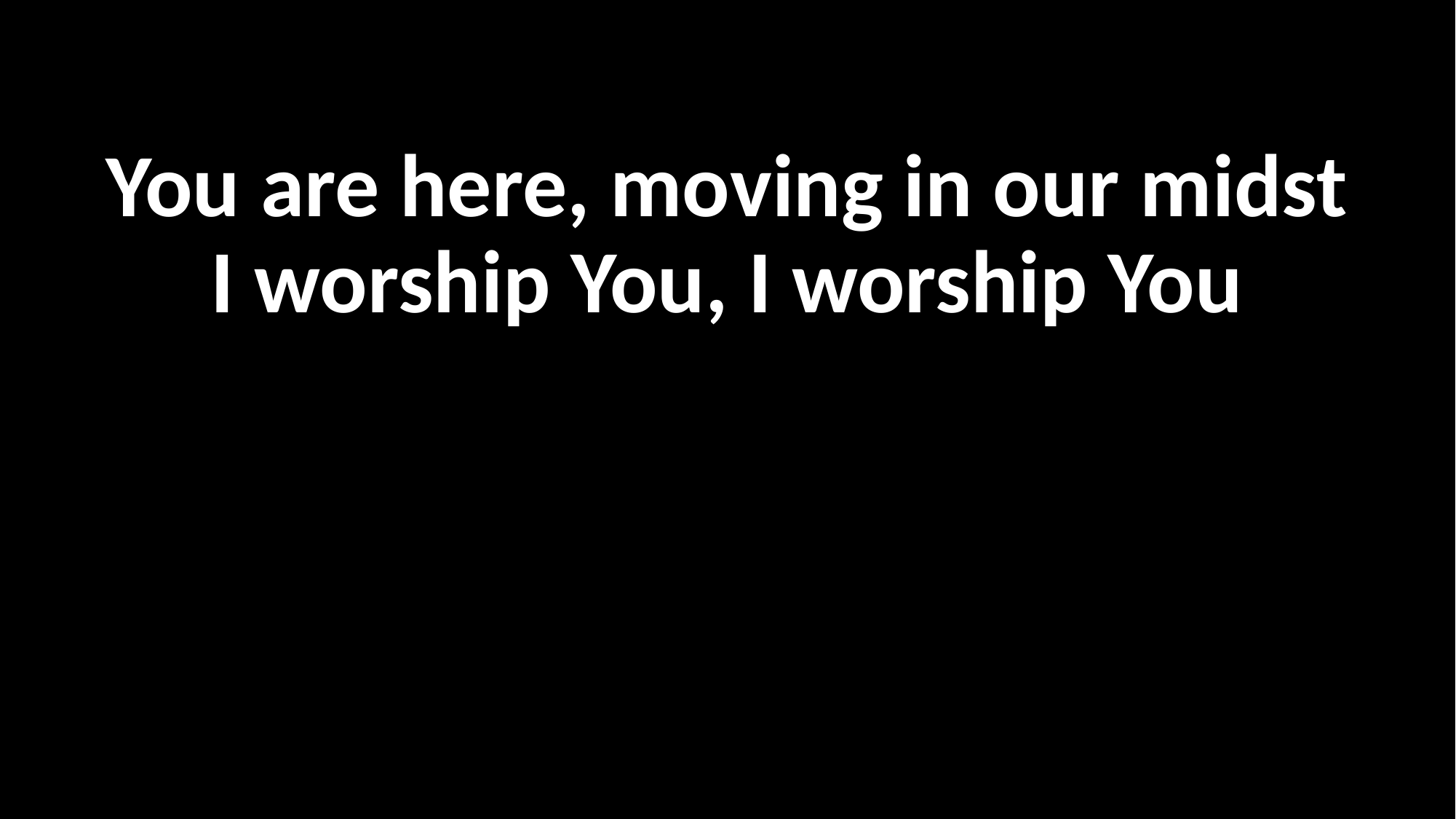

You are here, moving in our midst
I worship You, I worship You